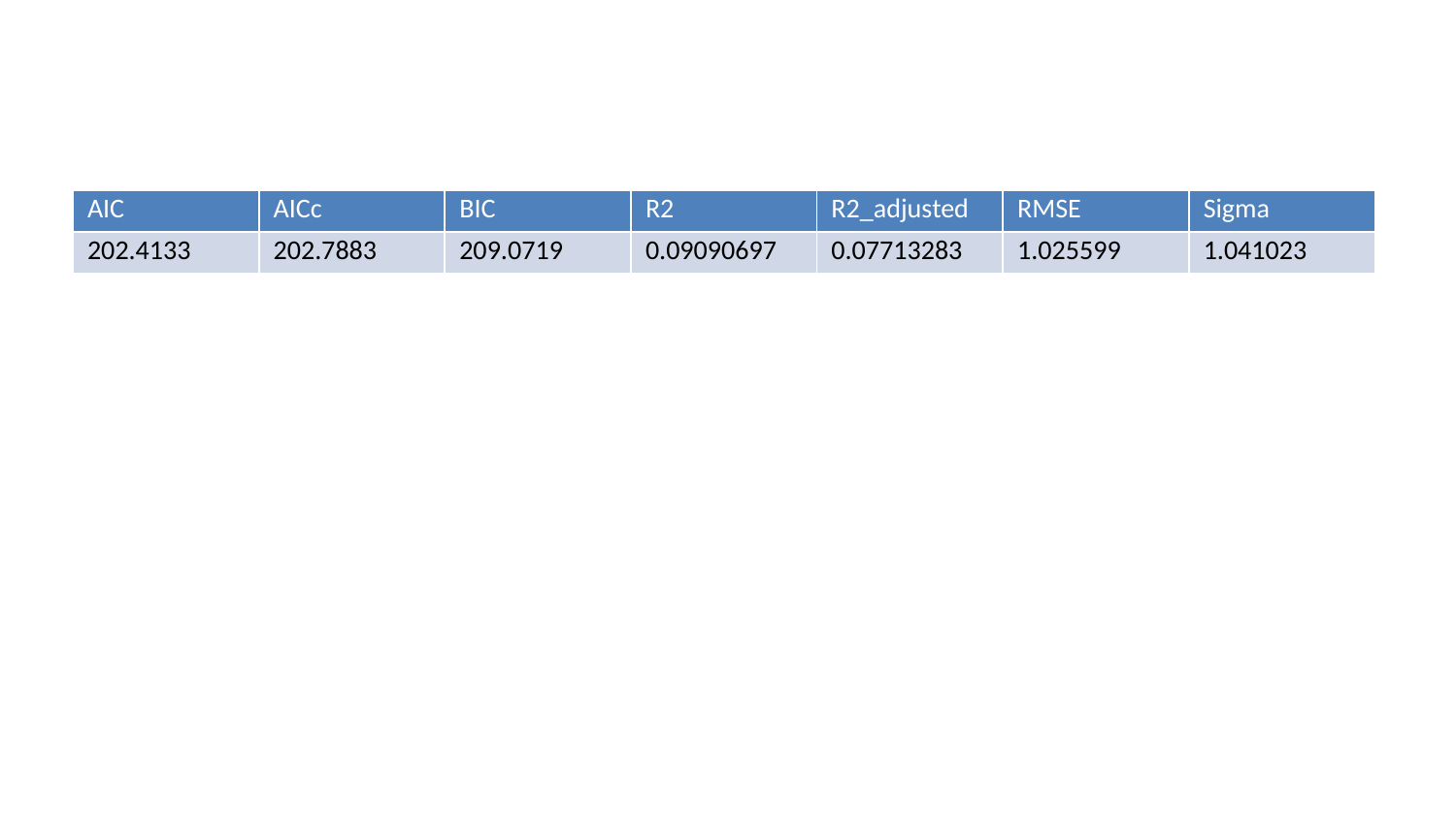

| AIC | AICc | BIC | R2 | R2\_adjusted | RMSE | Sigma |
| --- | --- | --- | --- | --- | --- | --- |
| 202.4133 | 202.7883 | 209.0719 | 0.09090697 | 0.07713283 | 1.025599 | 1.041023 |